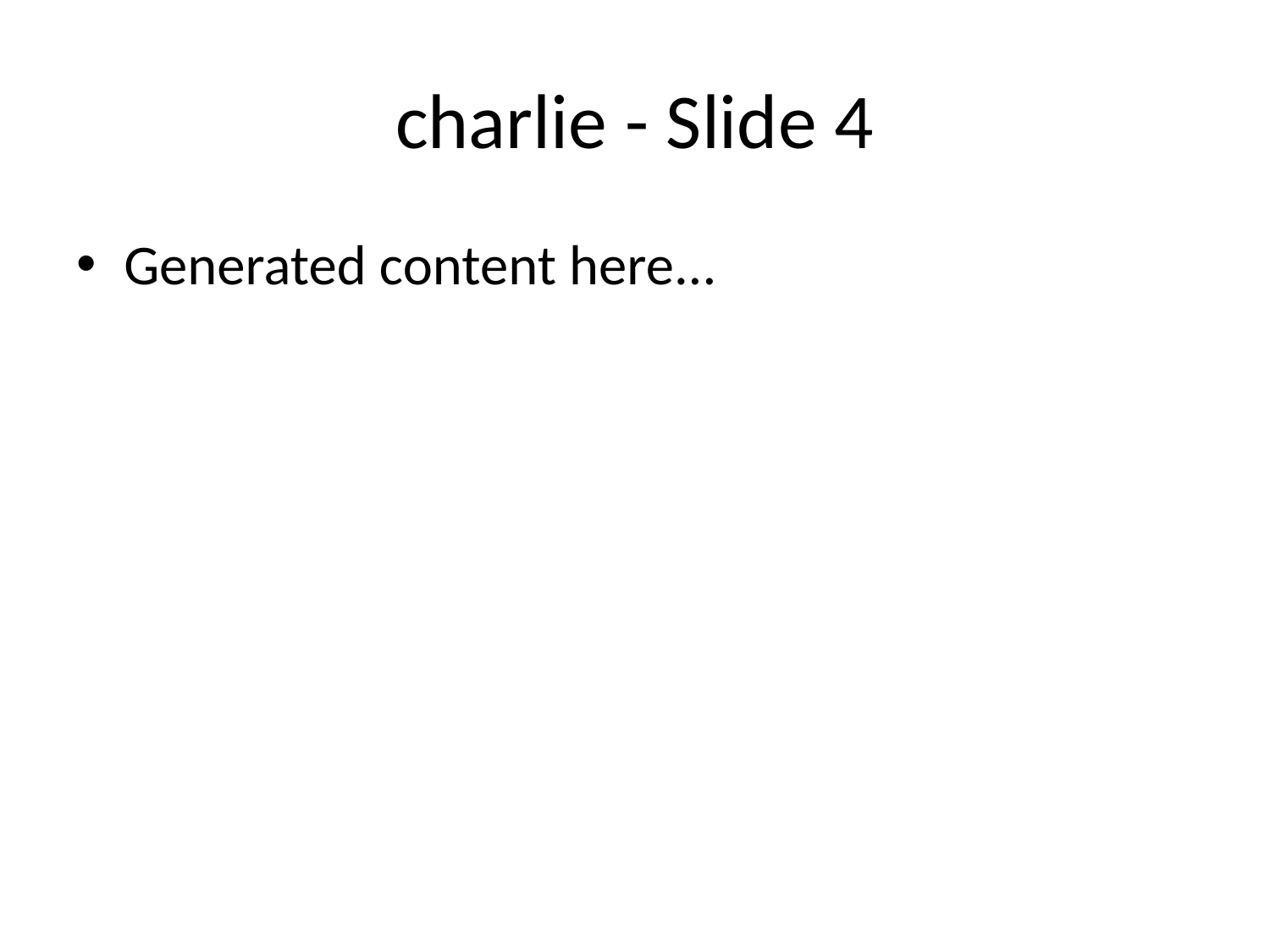

# charlie - Slide 4
Generated content here...